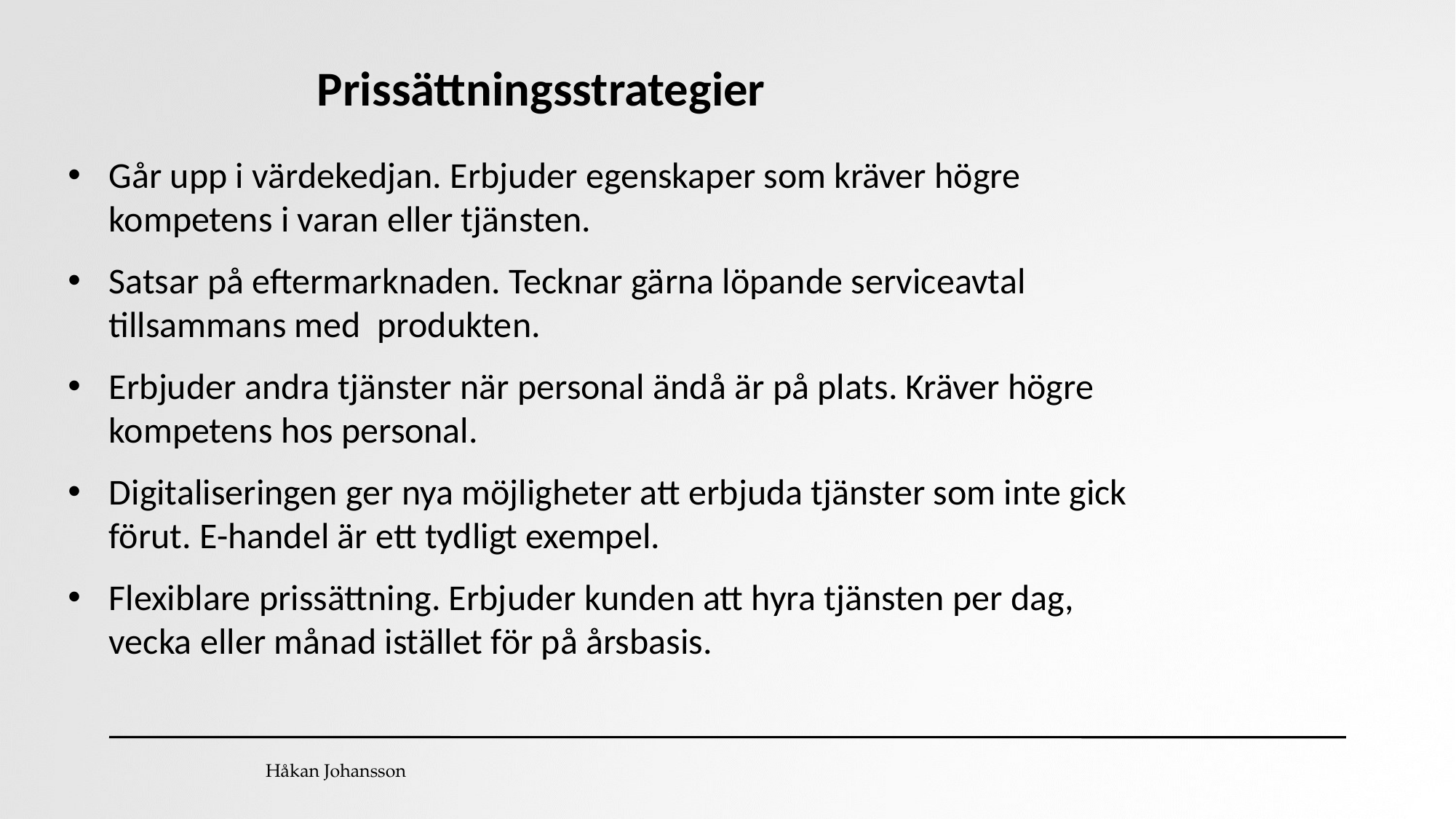

Prissättningsstrategier
Går upp i värdekedjan. Erbjuder egenskaper som kräver högre kompetens i varan eller tjänsten.

Satsar på eftermarknaden. Tecknar gärna löpande serviceavtal tillsammans med  produkten.

Erbjuder andra tjänster när personal ändå är på plats. Kräver högre kompetens hos personal.

Digitaliseringen ger nya möjligheter att erbjuda tjänster som inte gick förut. E-handel är ett tydligt exempel.

Flexiblare prissättning. Erbjuder kunden att hyra tjänsten per dag, vecka eller månad istället för på årsbasis.
Håkan Johansson